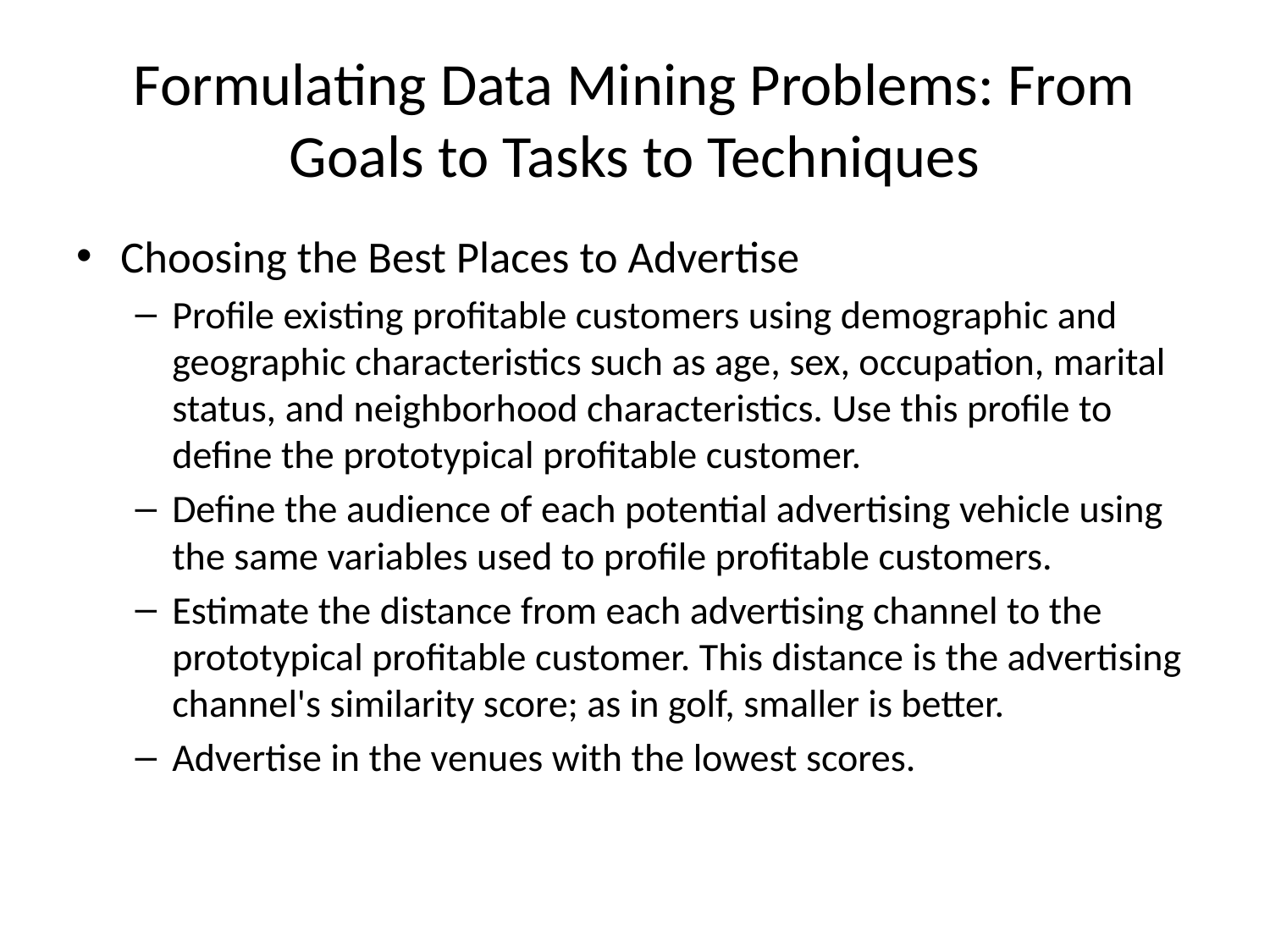

# Formulating Data Mining Problems: From Goals to Tasks to Techniques
Choosing the Best Places to Advertise
Profile existing profitable customers using demographic and geographic characteristics such as age, sex, occupation, marital status, and neighborhood characteristics. Use this profile to define the prototypical profitable customer.
Define the audience of each potential advertising vehicle using the same variables used to profile profitable customers.
Estimate the distance from each advertising channel to the prototypical profitable customer. This distance is the advertising channel's similarity score; as in golf, smaller is better.
Advertise in the venues with the lowest scores.